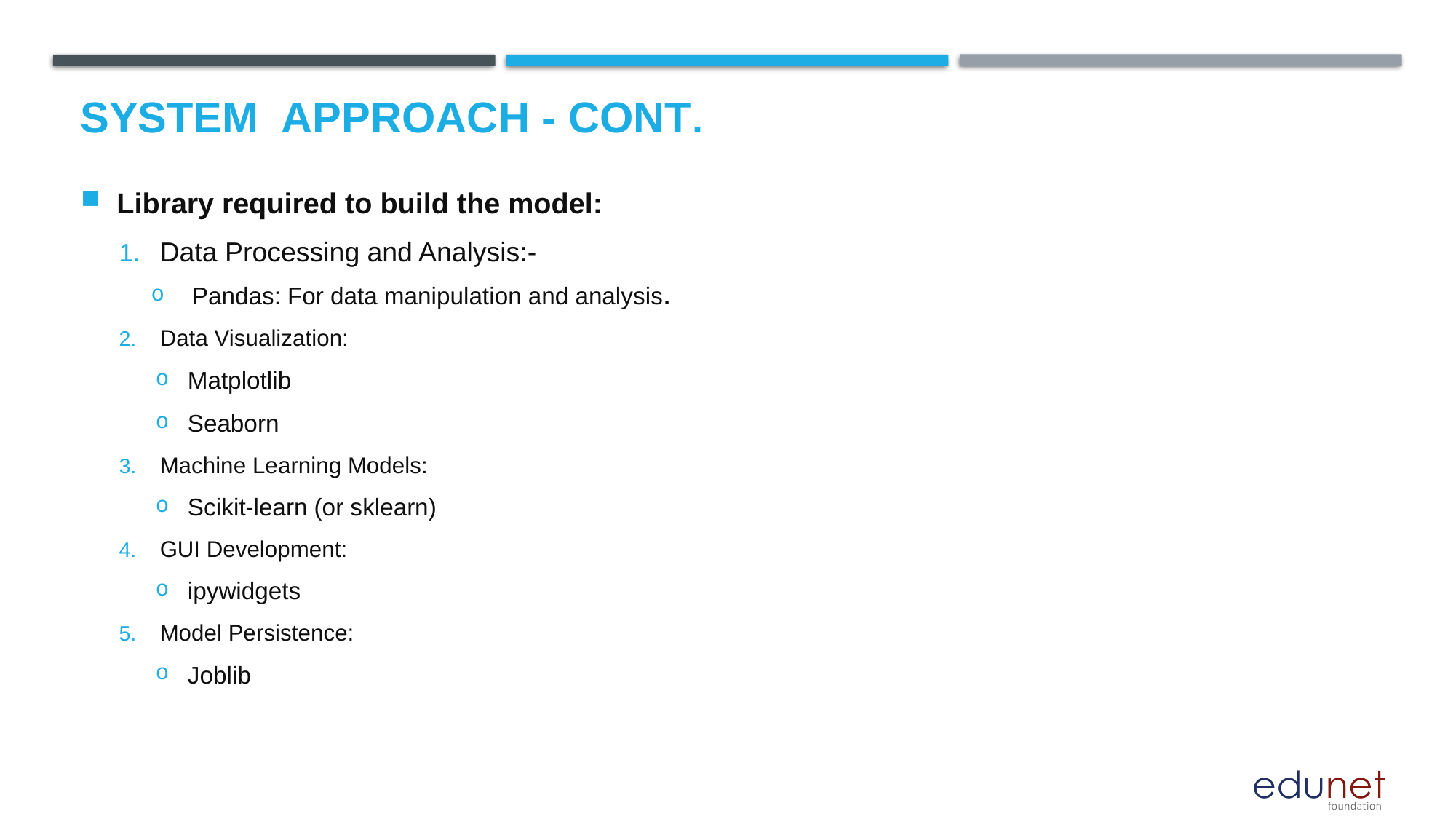

# System  Approach - CONT.
Library required to build the model:
Data Processing and Analysis:-
Pandas: For data manipulation and analysis.
Data Visualization:
Matplotlib
Seaborn
Machine Learning Models:
Scikit-learn (or sklearn)
GUI Development:
ipywidgets
Model Persistence:
Joblib